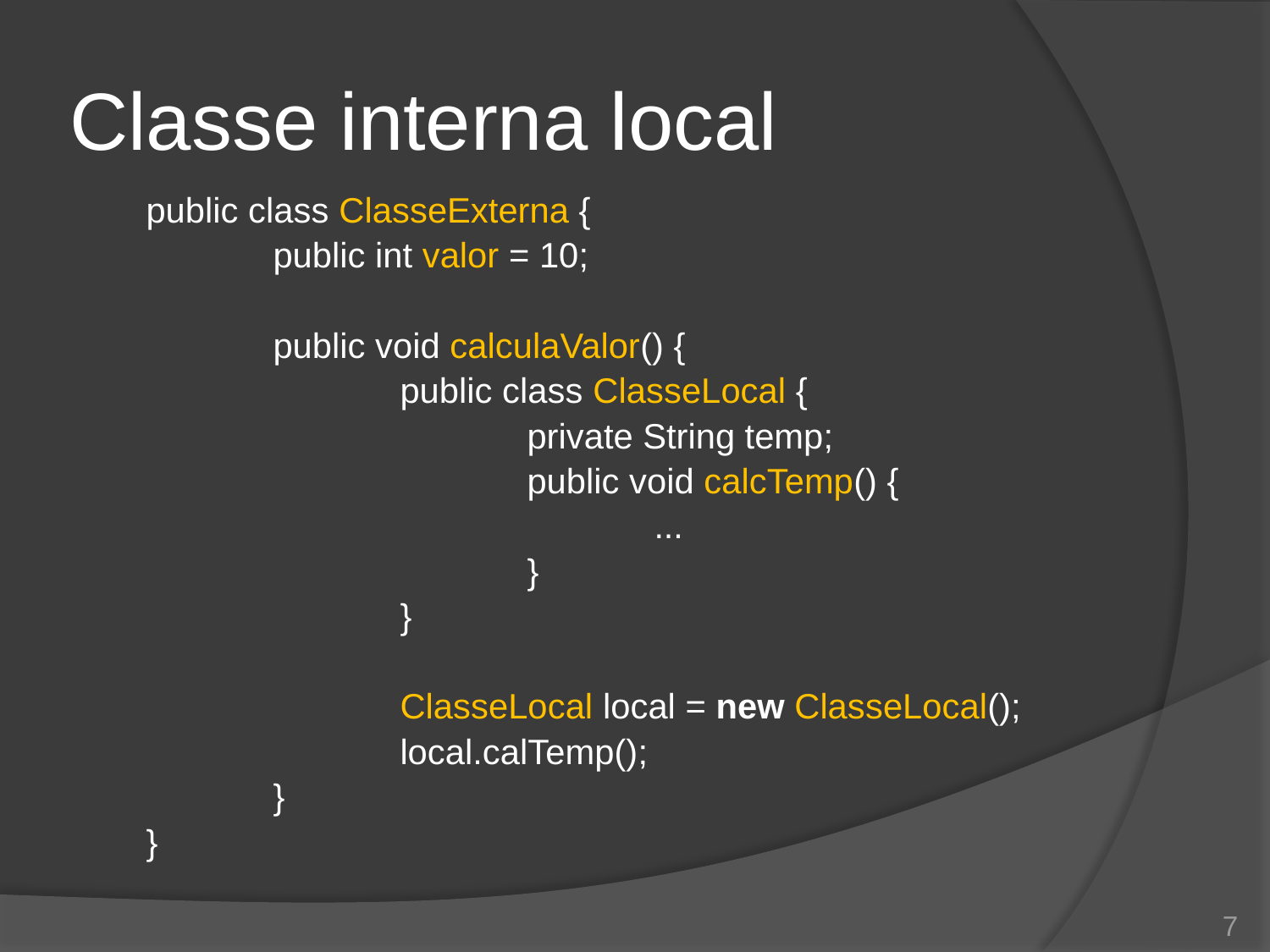

# Classe interna local
public class ClasseExterna {
	public int valor = 10;

	public void calculaValor() {
		public class ClasseLocal {
			private String temp;
			public void calcTemp() {
				...
			}
		}

		ClasseLocal local = new ClasseLocal();
		local.calTemp();
	}
}
7